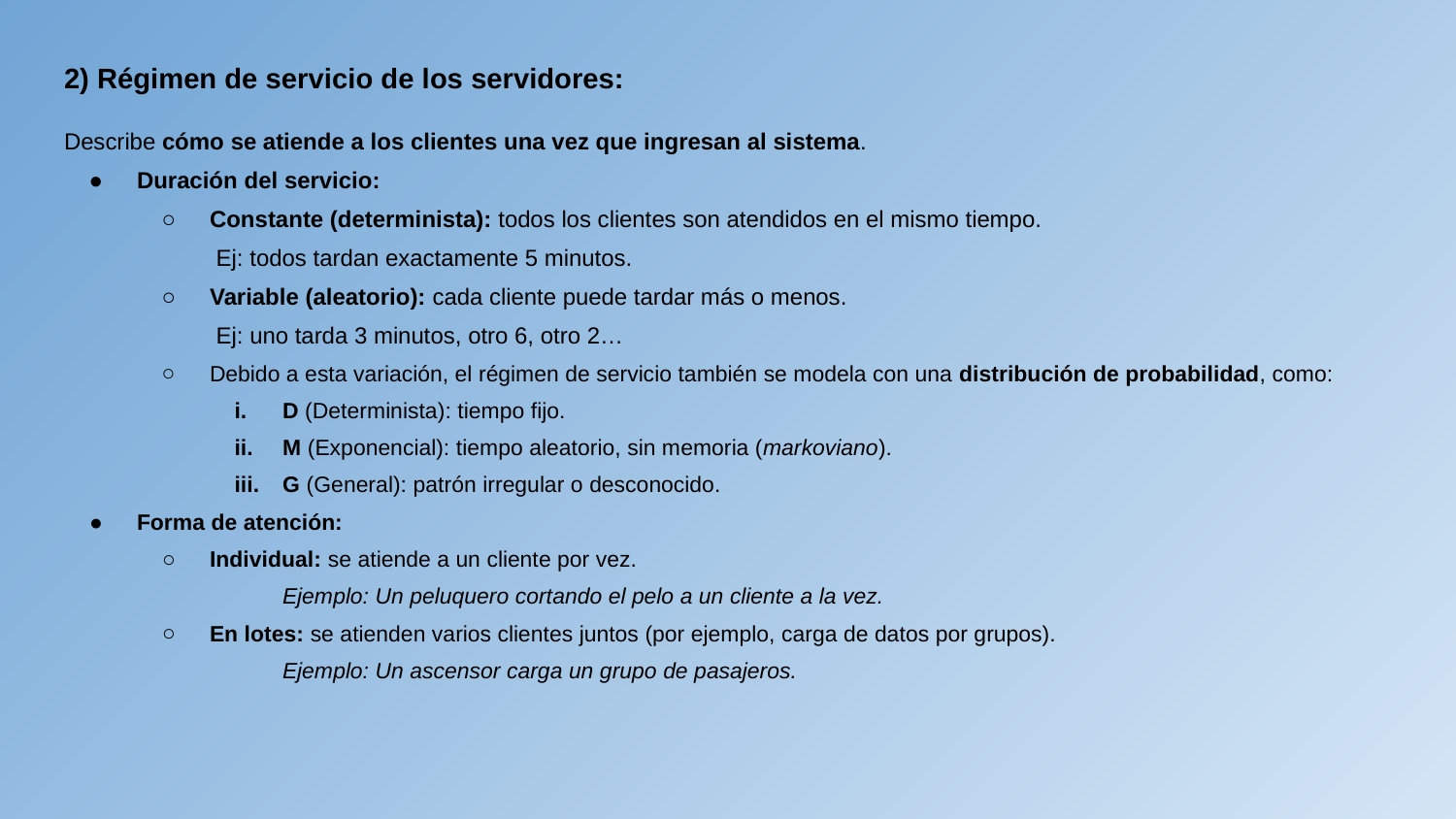

2) Régimen de servicio de los servidores:
Describe cómo se atiende a los clientes una vez que ingresan al sistema.
Duración del servicio:
Constante (determinista): todos los clientes son atendidos en el mismo tiempo.
 Ej: todos tardan exactamente 5 minutos.
Variable (aleatorio): cada cliente puede tardar más o menos.
 Ej: uno tarda 3 minutos, otro 6, otro 2…
Debido a esta variación, el régimen de servicio también se modela con una distribución de probabilidad, como:
D (Determinista): tiempo fijo.
M (Exponencial): tiempo aleatorio, sin memoria (markoviano).
G (General): patrón irregular o desconocido.
Forma de atención:
Individual: se atiende a un cliente por vez.
Ejemplo: Un peluquero cortando el pelo a un cliente a la vez.
En lotes: se atienden varios clientes juntos (por ejemplo, carga de datos por grupos).
Ejemplo: Un ascensor carga un grupo de pasajeros.